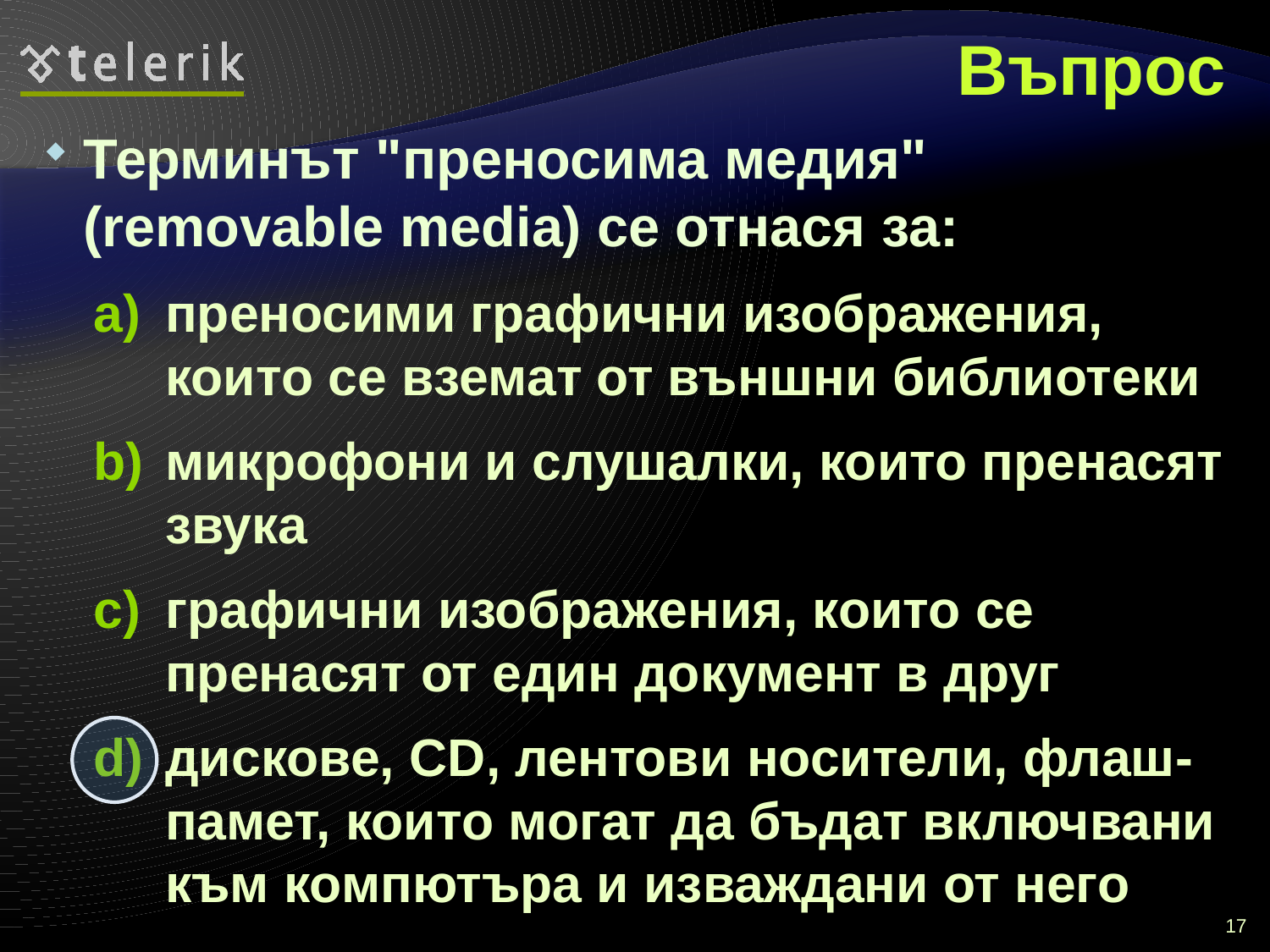

# Въпрос
Терминът "преносима медия" (removable media) се отнася за:
преносими графични изображения, които се вземат от външни библиотеки
микрофони и слушалки, които пренасят звука
графични изображения, които се пренасят от един документ в друг
дискове, CD, лентови носители, флаш-памет, които могат да бъдат включвани към компютъра и изваждани от него

17